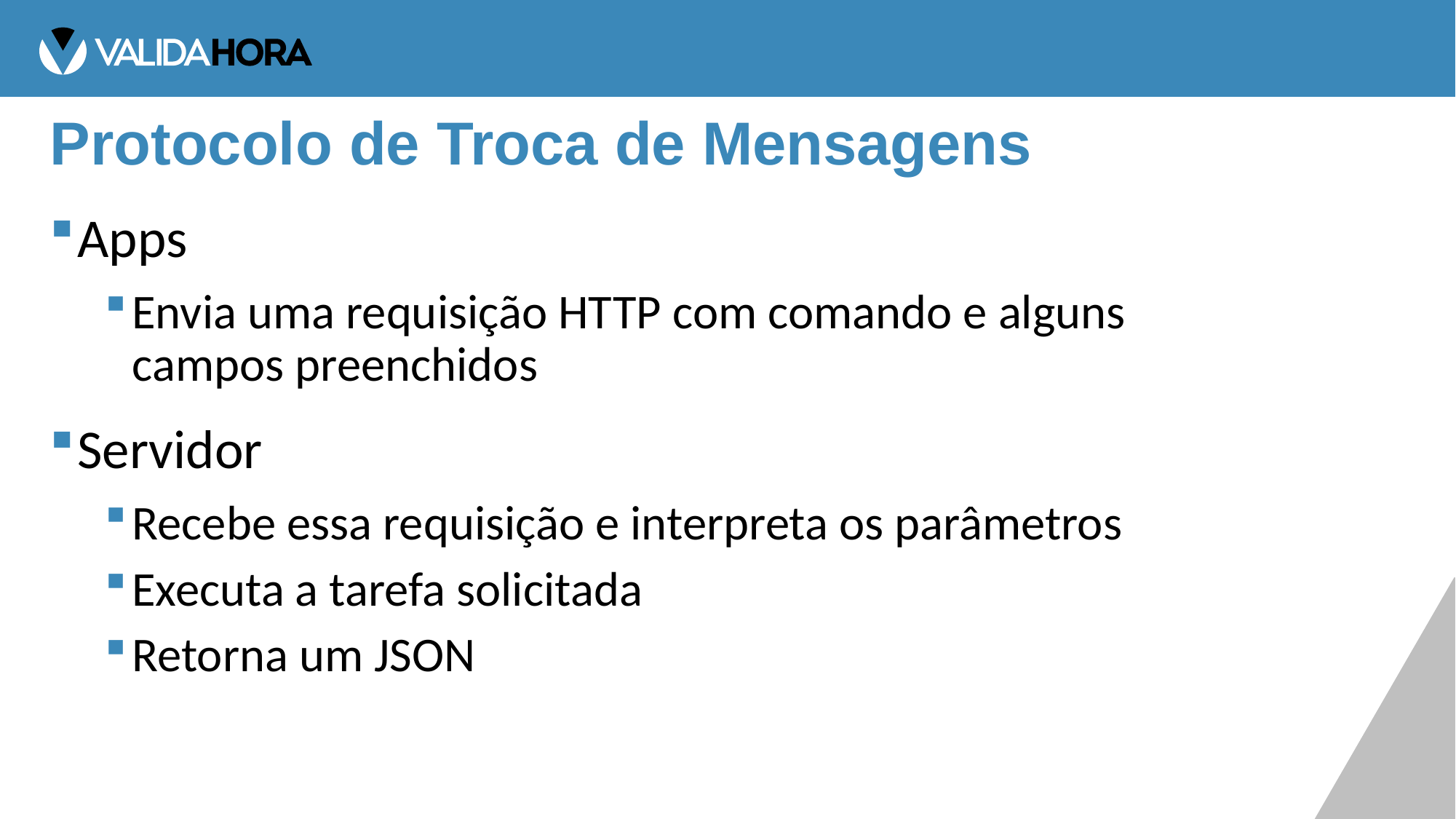

# Protocolo de Troca de Mensagens
Apps
Envia uma requisição HTTP com comando e alguns campos preenchidos
Servidor
Recebe essa requisição e interpreta os parâmetros
Executa a tarefa solicitada
Retorna um JSON